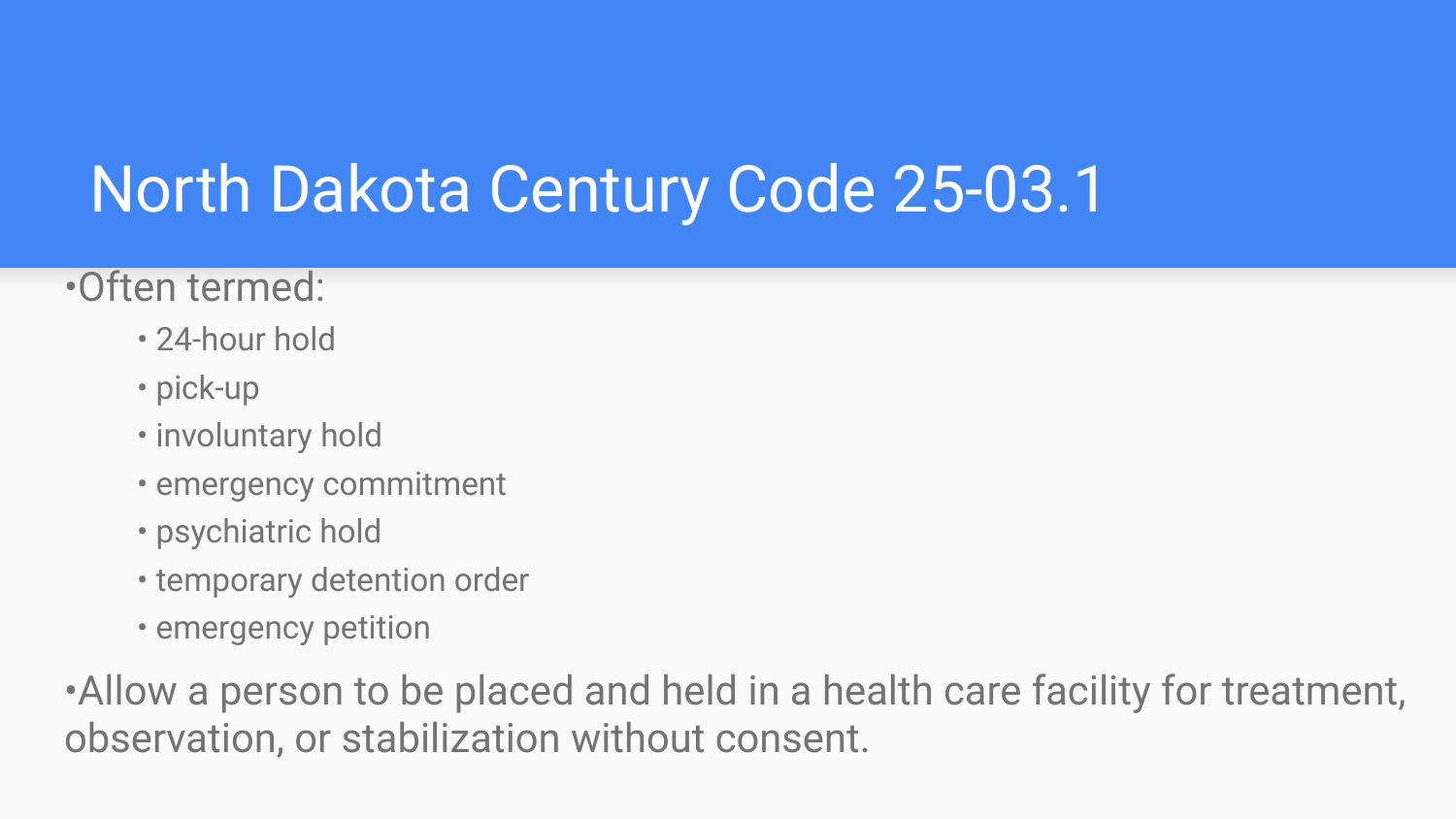

# North Dakota Century Code 25-03.1
•Often termed:
• 24-hour hold
• pick-up
• involuntary hold
• emergency commitment
• psychiatric hold
• temporary detention order
• emergency petition
•Allow a person to be placed and held in a health care facility for treatment, observation, or stabilization without consent.